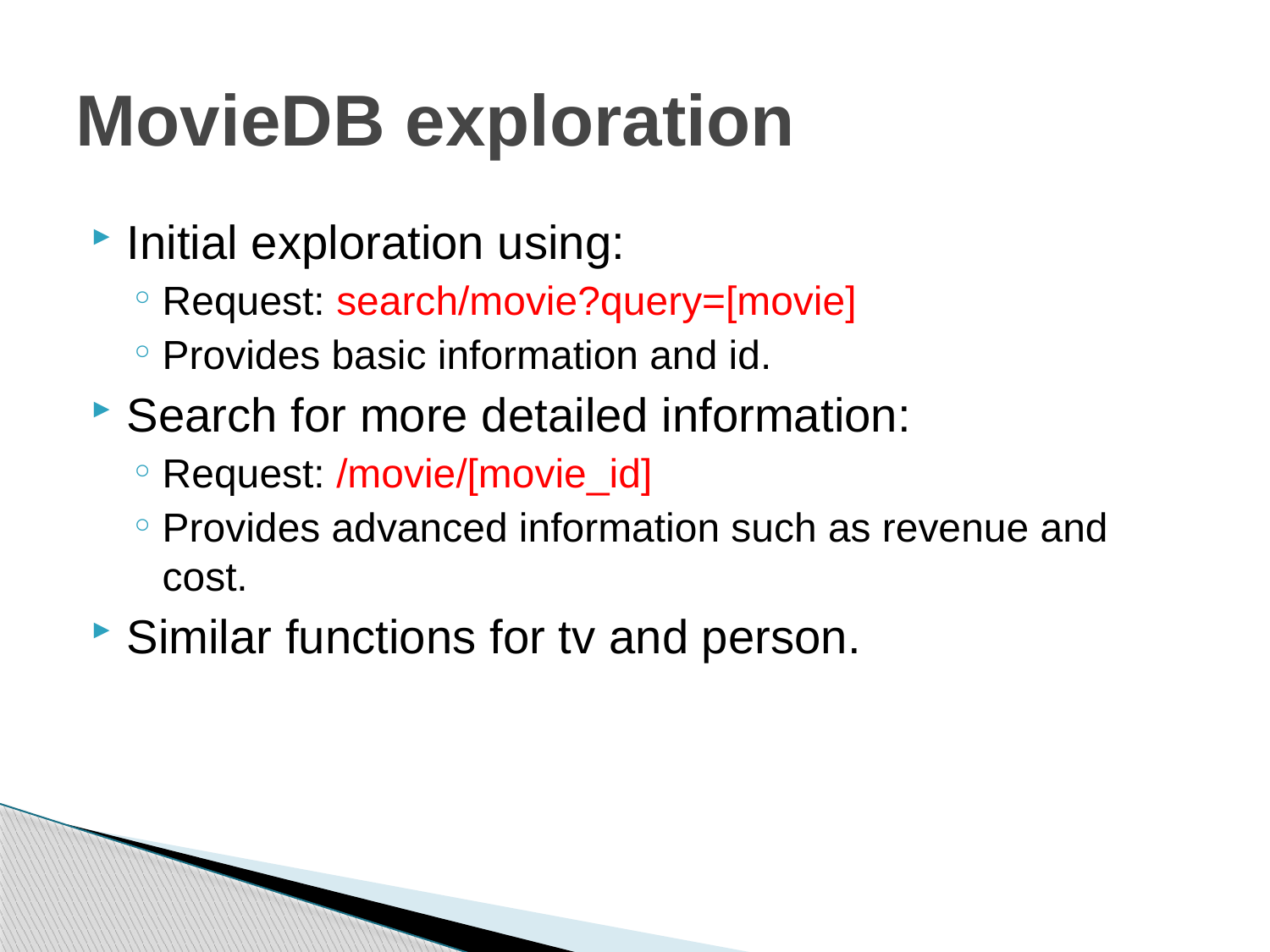

# MovieDB exploration
Initial exploration using:
Request: search/movie?query=[movie]
Provides basic information and id.
Search for more detailed information:
Request: /movie/[movie_id]
Provides advanced information such as revenue and cost.
Similar functions for tv and person.